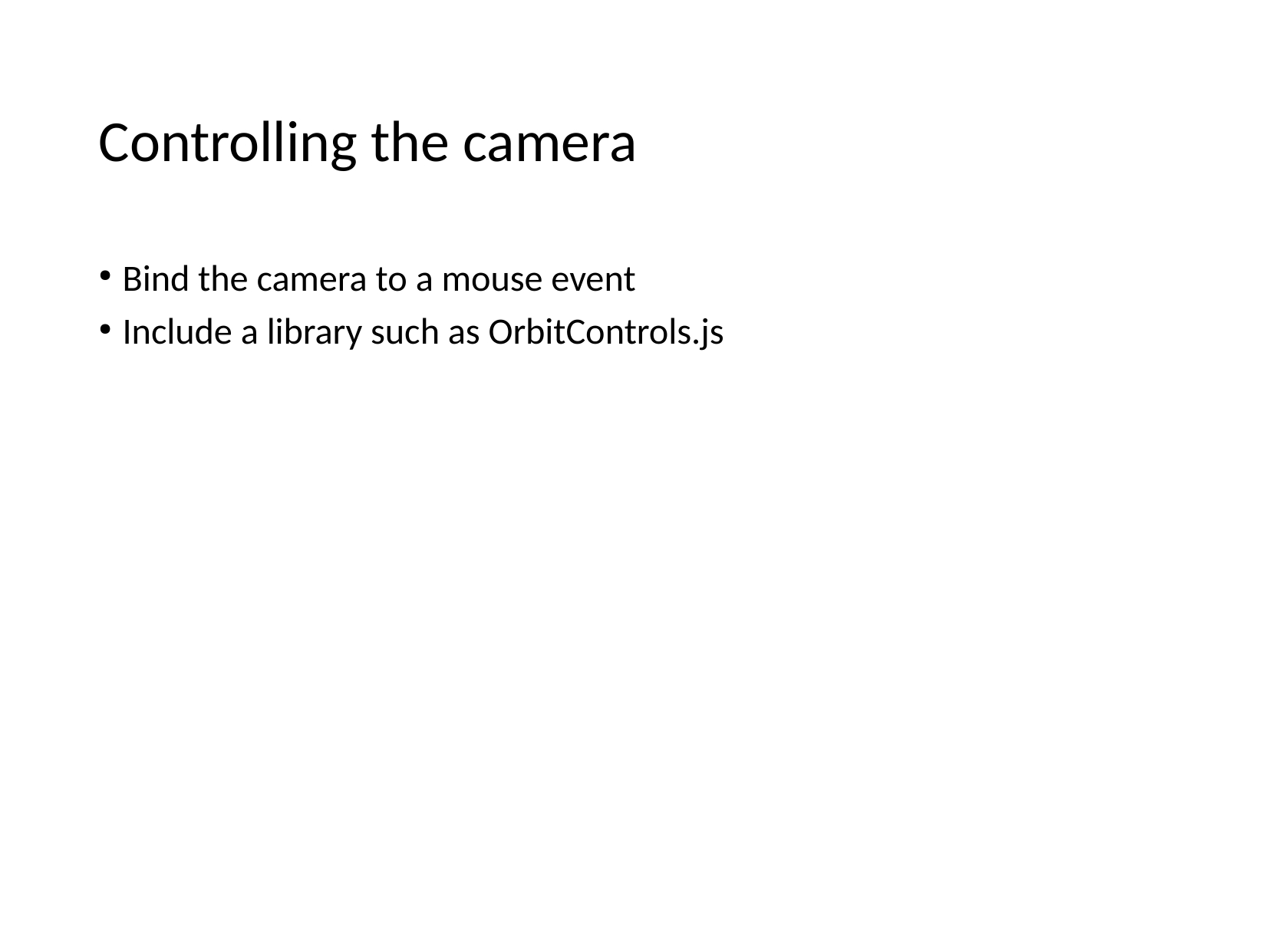

# Controlling the camera
Bind the camera to a mouse event
Include a library such as OrbitControls.js